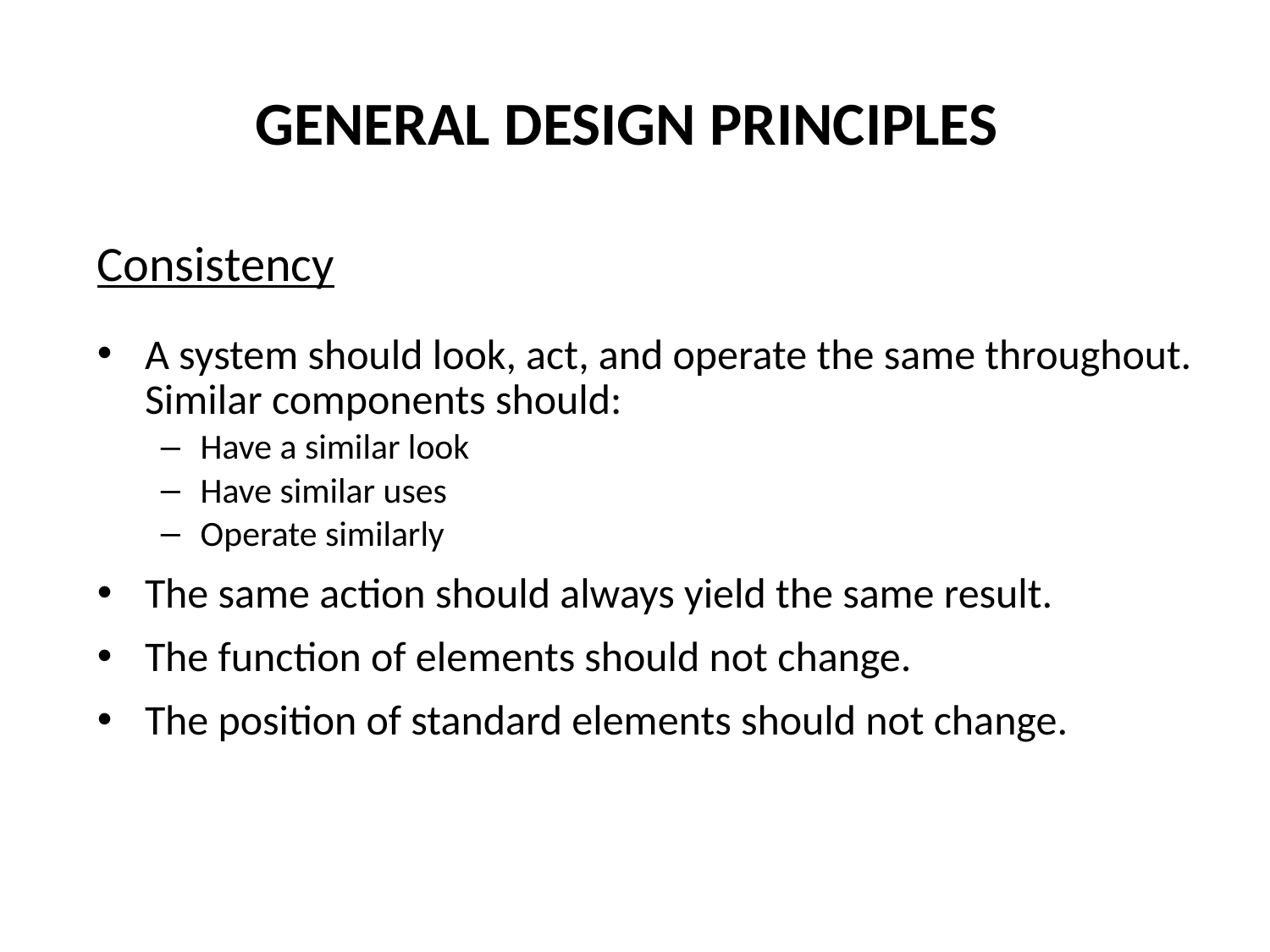

# GENERAL DESIGN PRINCIPLES
Consistency

A system should look, act, and operate the same throughout. Similar components should:
Have a similar look
Have similar uses
Operate similarly
The same action should always yield the same result.
The function of elements should not change.
The position of standard elements should not change.